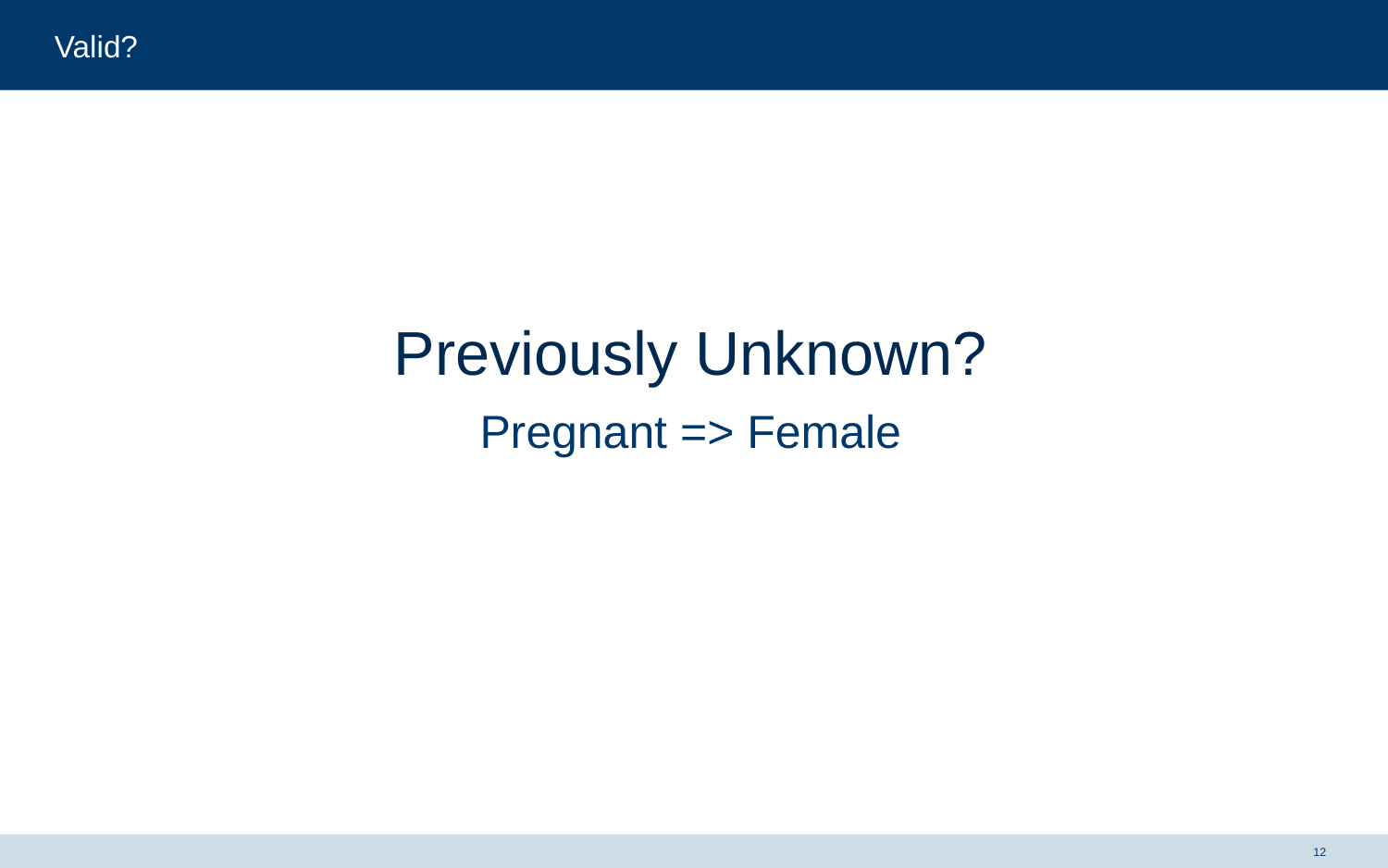

# Valid?

Previously Unknown?
Pregnant => Female
12